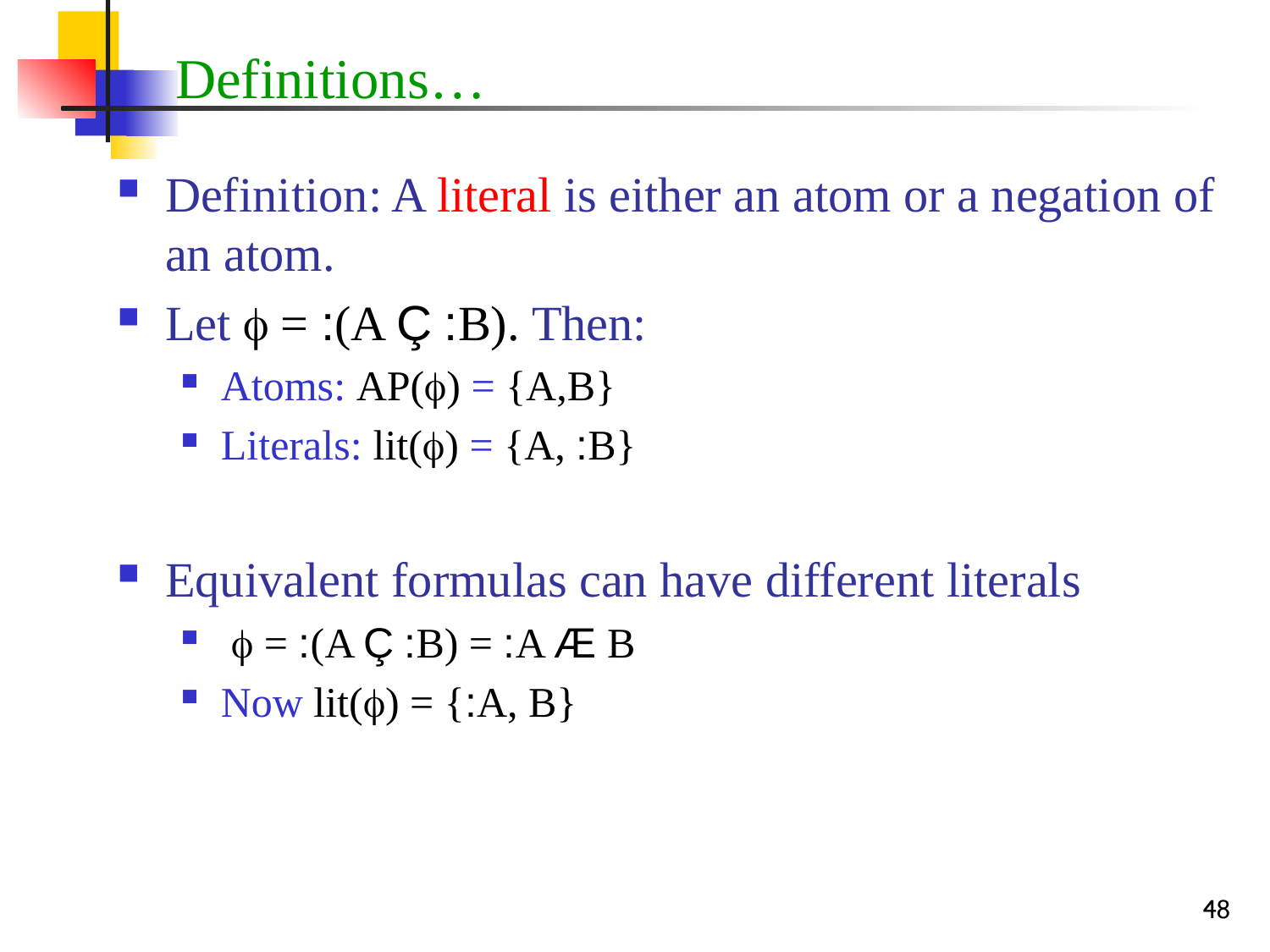

# Definitions…
Definition: A literal is either an atom or a negation of an atom.
Let φ = :(A Ç :B). Then:
Atoms: AP(φ) = {A,B}
Literals: lit(φ) = {A, :B}

Equivalent formulas can have different literals
 φ = :(A Ç :B) = :A Æ B
Now lit(φ) = {:A, B}

48